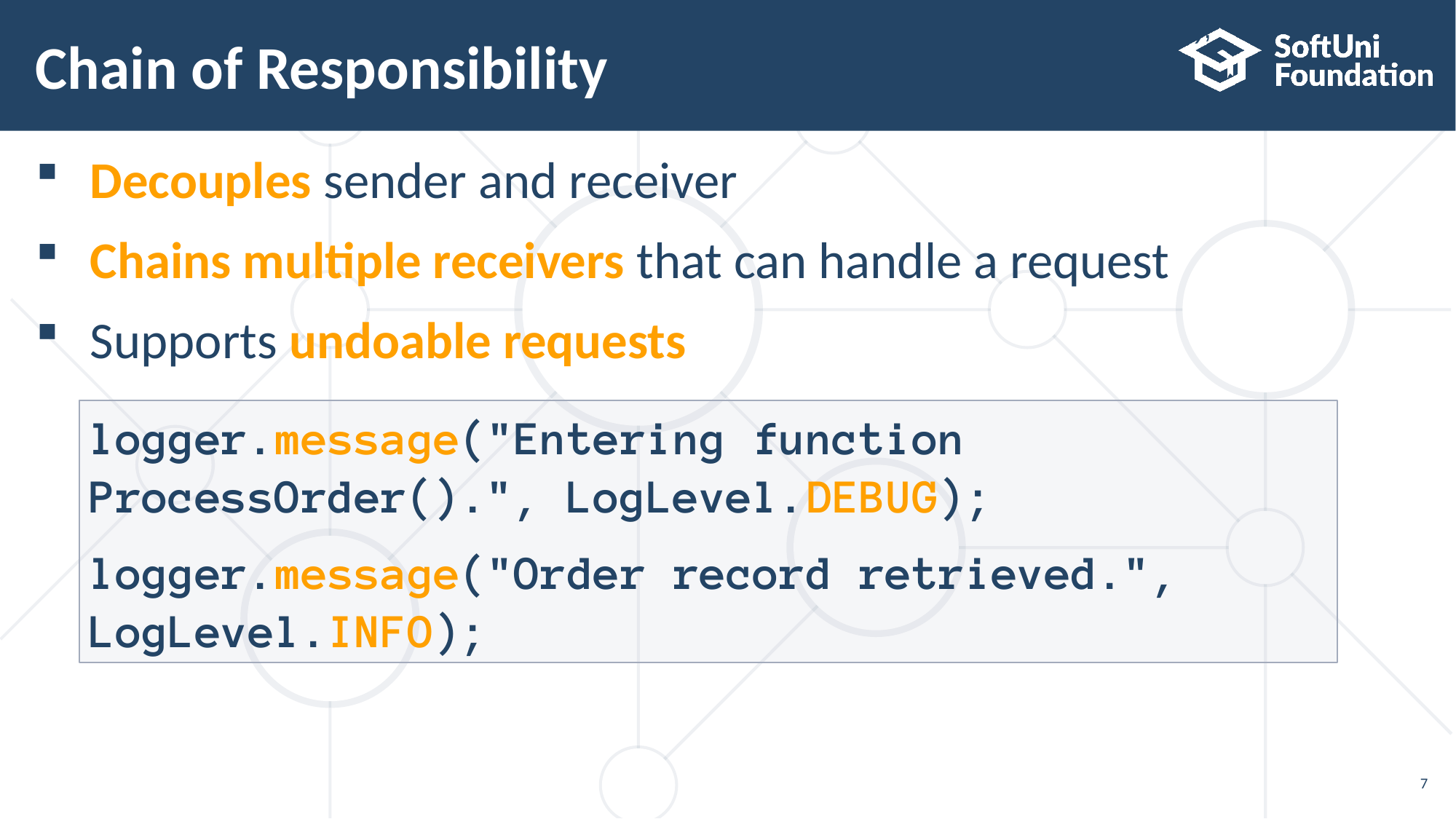

logger.message("Entering function ProcessOrder().", LogLevel.DEBUG); logger.message("Order record retrieved.", LogLevel.INFO);
# Chain of Responsibility
Decouples sender and receiver
Chains multiple receivers that can handle a request
Supports undoable requests
logger.message("Entering function ProcessOrder().", LogLevel.DEBUG);
logger.message("Order record retrieved.", LogLevel.INFO);
7